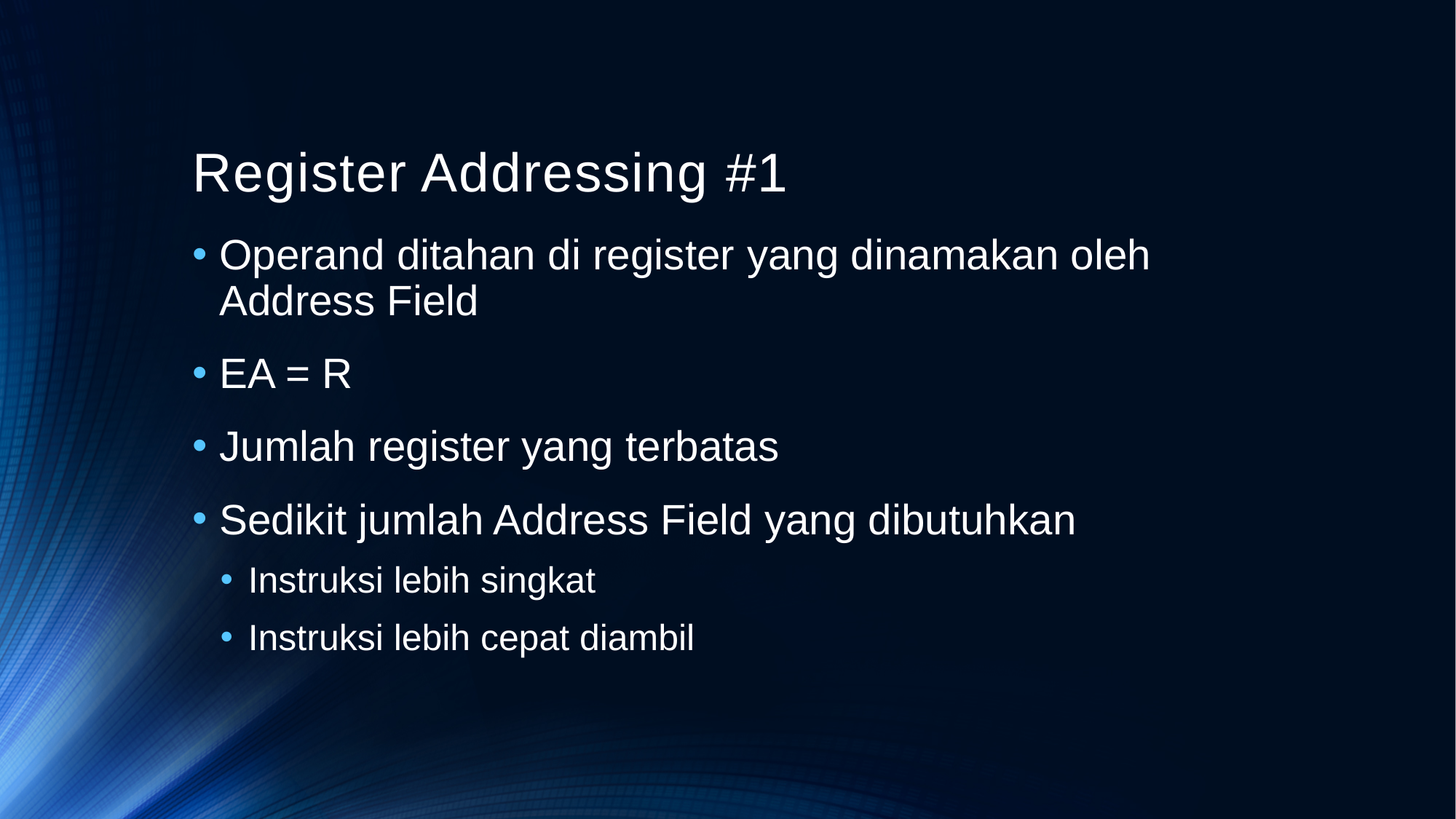

# Register Addressing #1
Operand ditahan di register yang dinamakan oleh Address Field
EA = R
Jumlah register yang terbatas
Sedikit jumlah Address Field yang dibutuhkan
Instruksi lebih singkat
Instruksi lebih cepat diambil